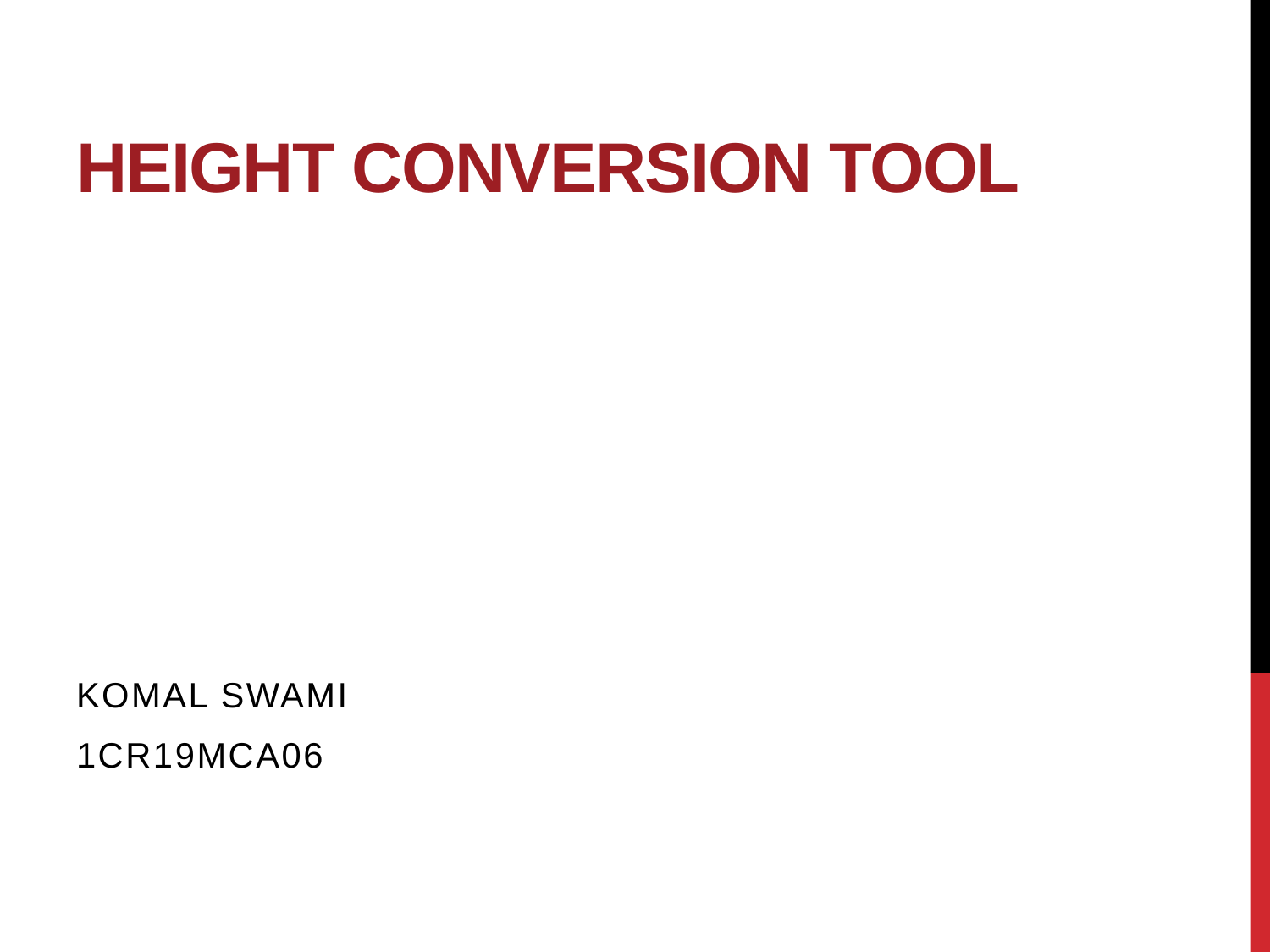

# Height conversion tool
Komal swami
1cr19mca06